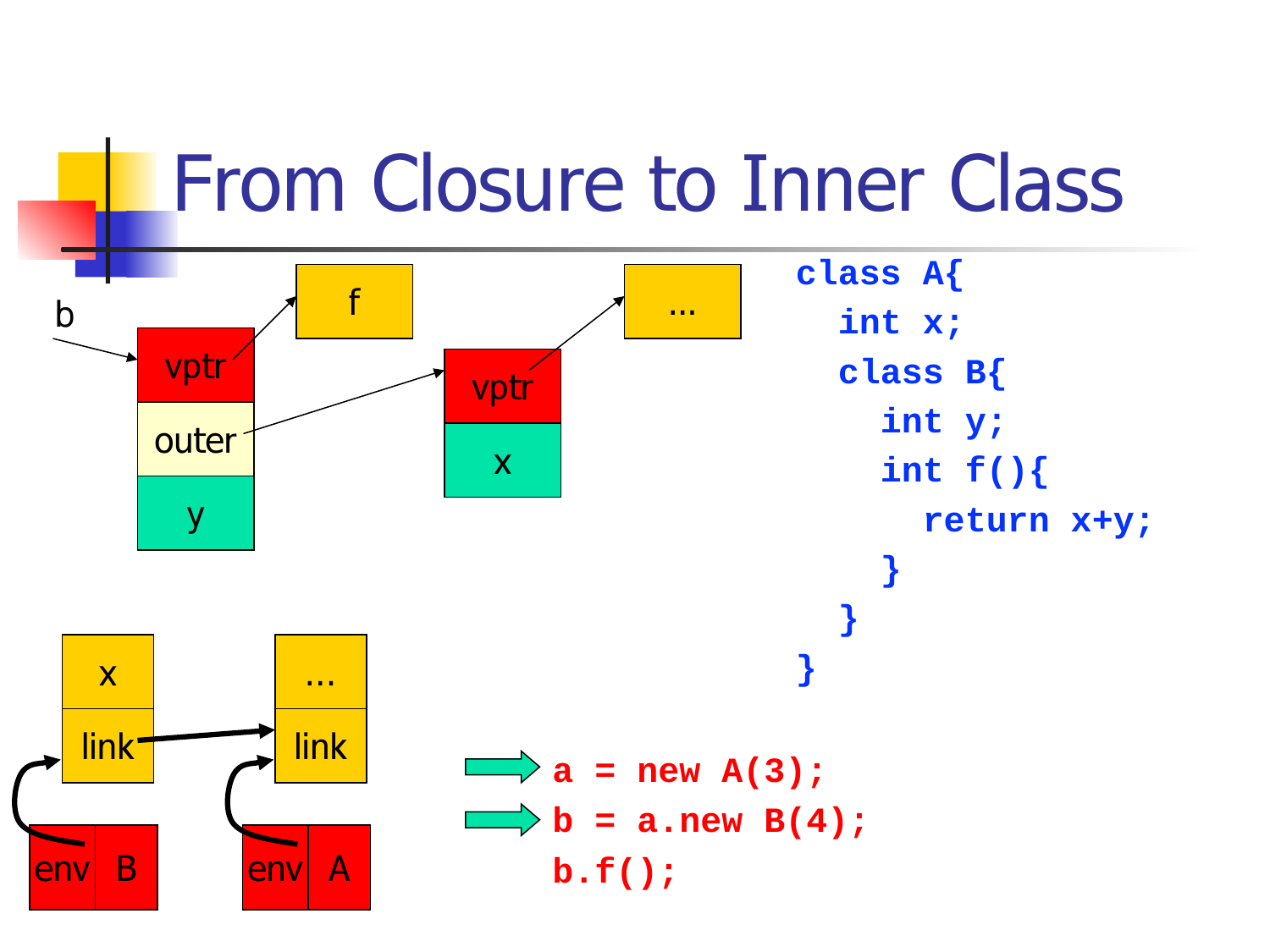

# From Closure to Inner Class
class A{
  int x;
  class B{
    int y;
    int f(){
      return x+y;
    }
  }
}
f
…
b

vptr

vptr

outer
x
y
x
...
link
link

a = new A(3);
b = a.new B(4);
b.f();

env
B
env
A